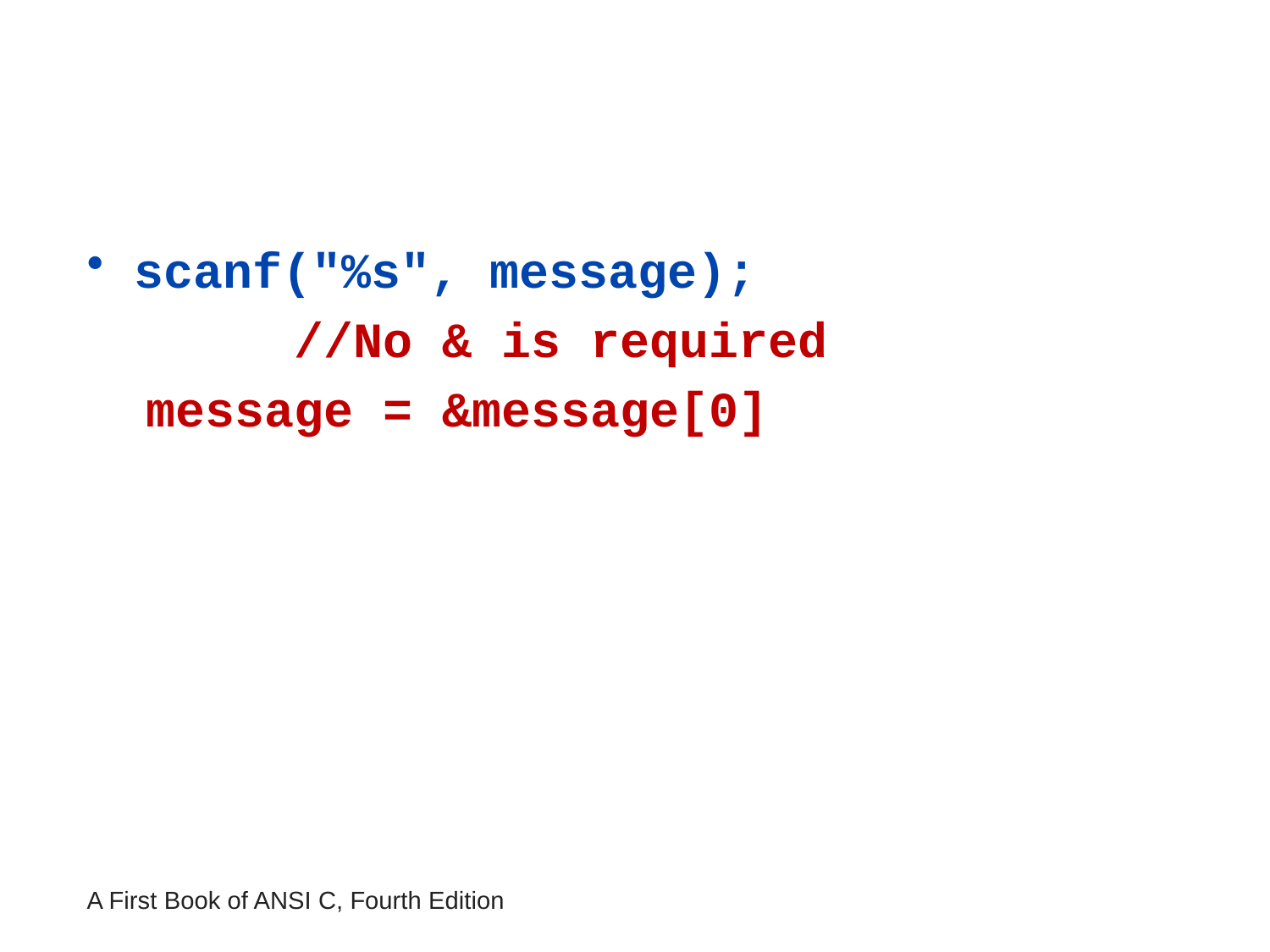

#
scanf("%s", message);
       //No & is required
  message = &message[0]

A First Book of ANSI C, Fourth Edition
10